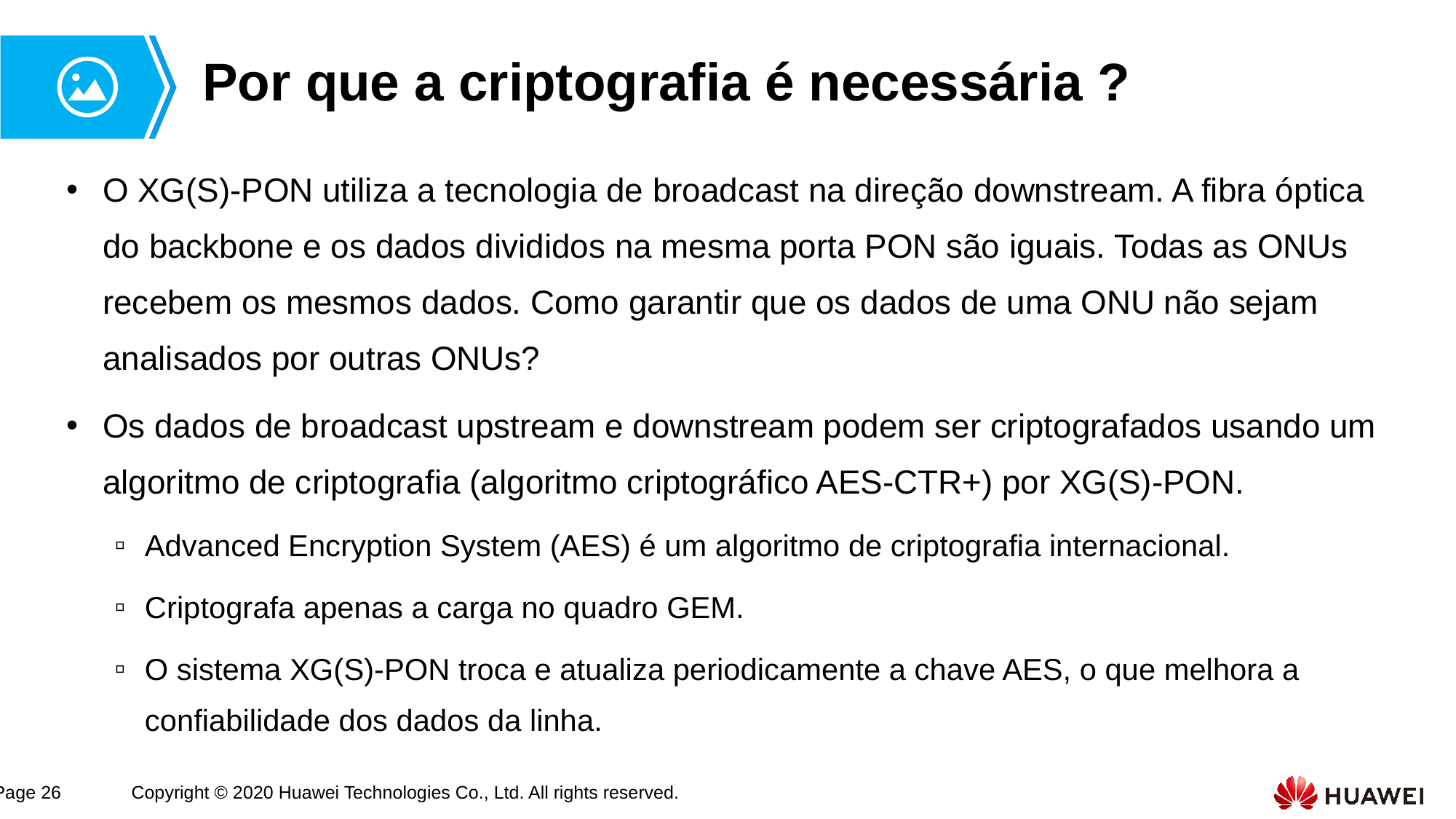

# Por que a criptografia é necessária ?
O XG(S)-PON utiliza a tecnologia de broadcast na direção downstream. A fibra óptica do backbone e os dados divididos na mesma porta PON são iguais. Todas as ONUs recebem os mesmos dados. Como garantir que os dados de uma ONU não sejam analisados por outras ONUs?
Os dados de broadcast upstream e downstream podem ser criptografados usando um algoritmo de criptografia (algoritmo criptográfico AES-CTR+) por XG(S)-PON.
Advanced Encryption System (AES) é um algoritmo de criptografia internacional.
Criptografa apenas a carga no quadro GEM.
O sistema XG(S)-PON troca e atualiza periodicamente a chave AES, o que melhora a confiabilidade dos dados da linha.